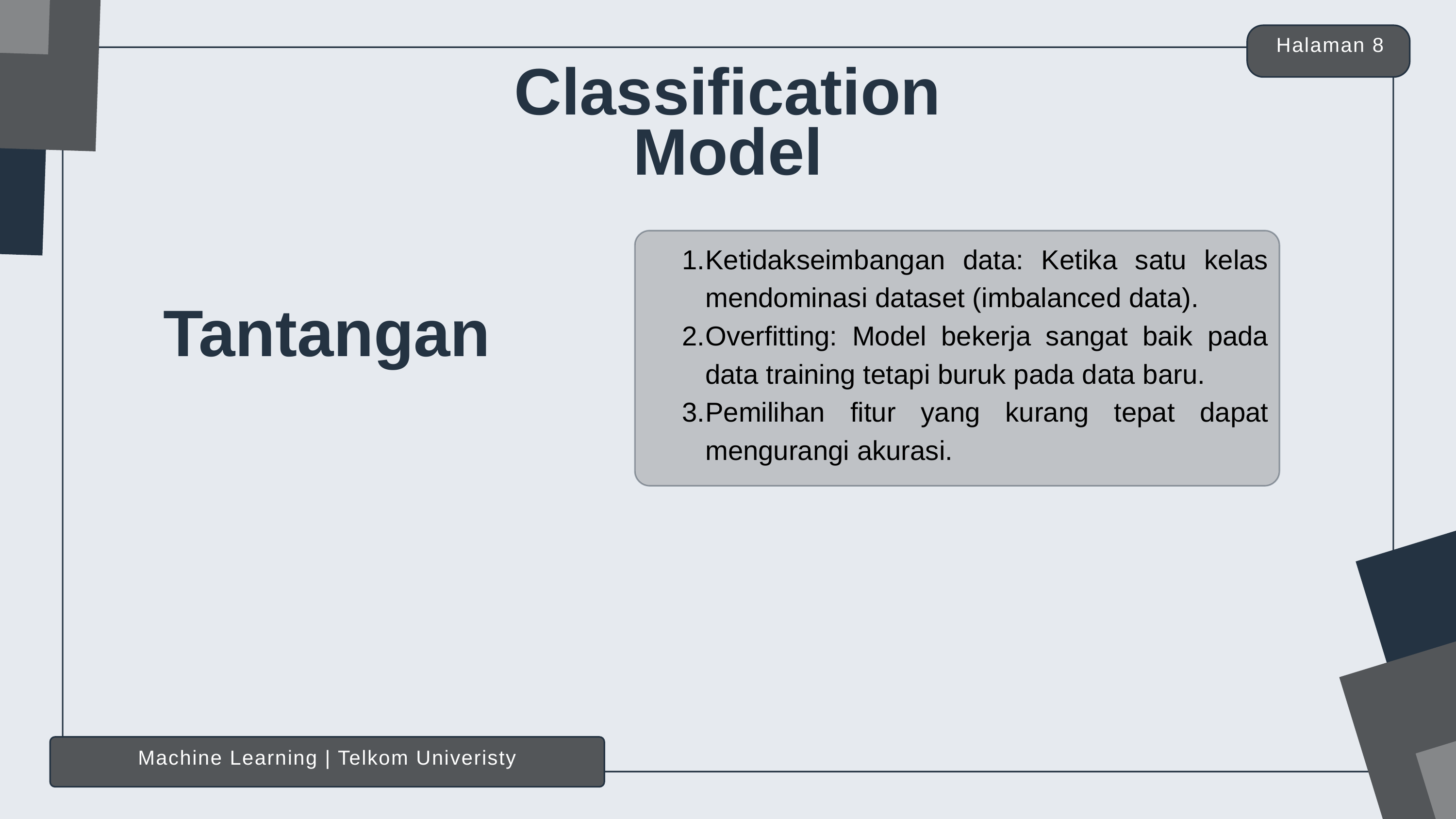

Halaman 8

Classification Model

Ketidakseimbangan data: Ketika satu kelas mendominasi dataset (imbalanced data).
Overfitting: Model bekerja sangat baik pada data training tetapi buruk pada data baru.
Pemilihan fitur yang kurang tepat dapat mengurangi akurasi.
Tantangan

Machine Learning | Telkom Univeristy